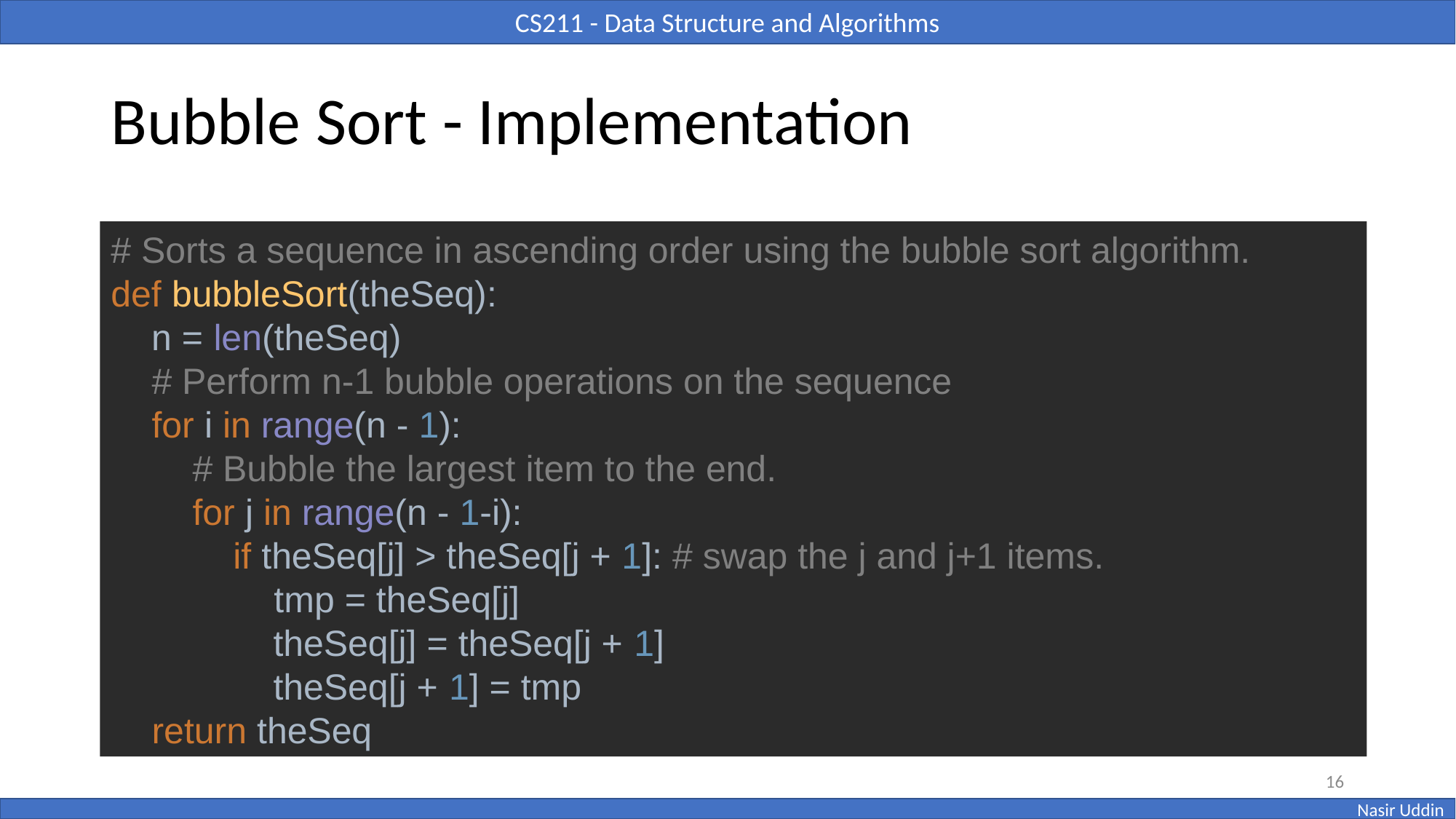

# Bubble Sort - Implementation
# Sorts a sequence in ascending order using the bubble sort algorithm. def bubbleSort(theSeq): n = len(theSeq) # Perform n-1 bubble operations on the sequence for i in range(n - 1): # Bubble the largest item to the end. for j in range(n - 1-i): if theSeq[j] > theSeq[j + 1]: # swap the j and j+1 items. tmp = theSeq[j] theSeq[j] = theSeq[j + 1] theSeq[j + 1] = tmp return theSeq
16